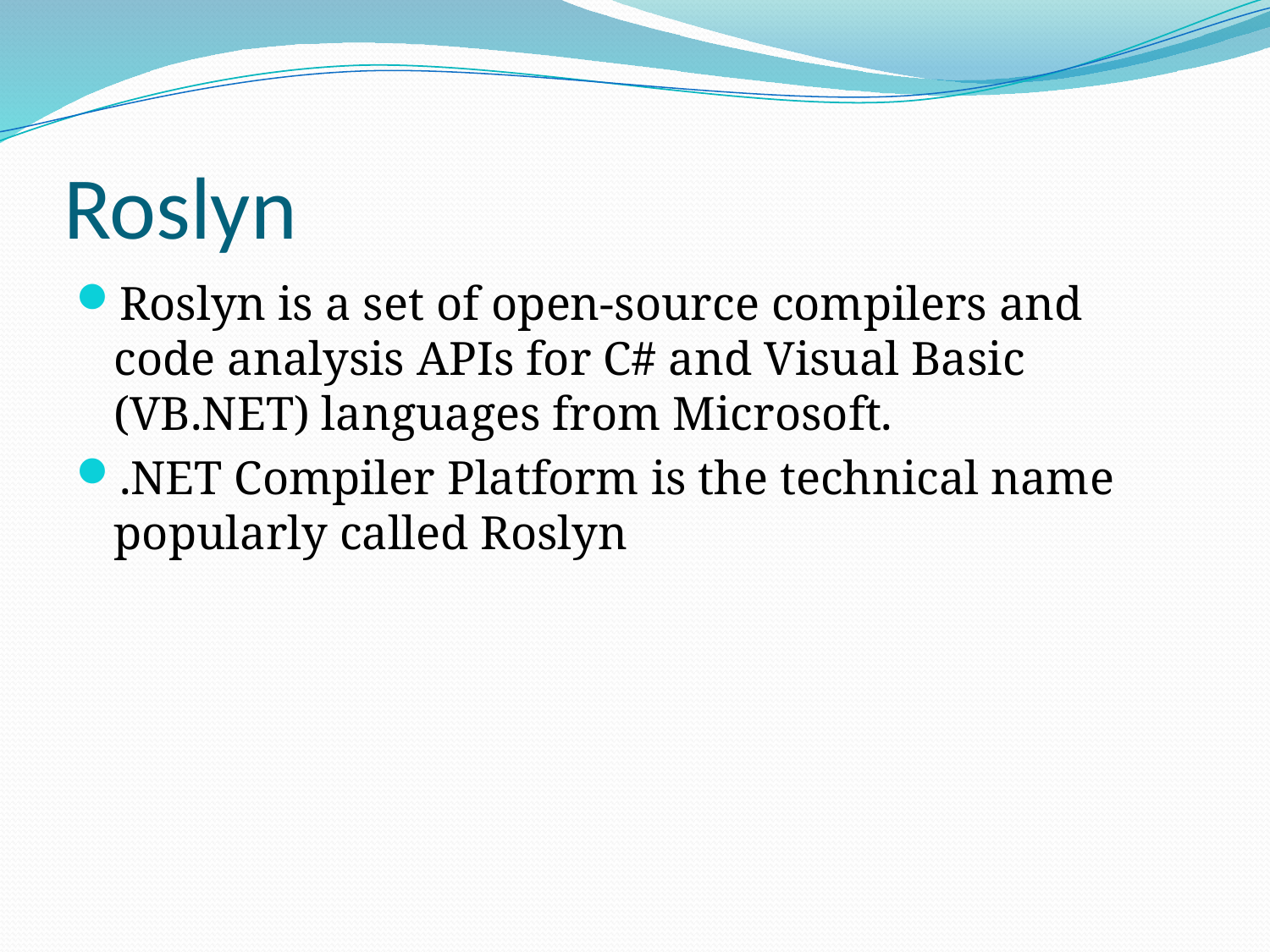

# Roslyn
Roslyn is a set of open-source compilers and code analysis APIs for C# and Visual Basic (VB.NET) languages from Microsoft.
.NET Compiler Platform is the technical name popularly called Roslyn